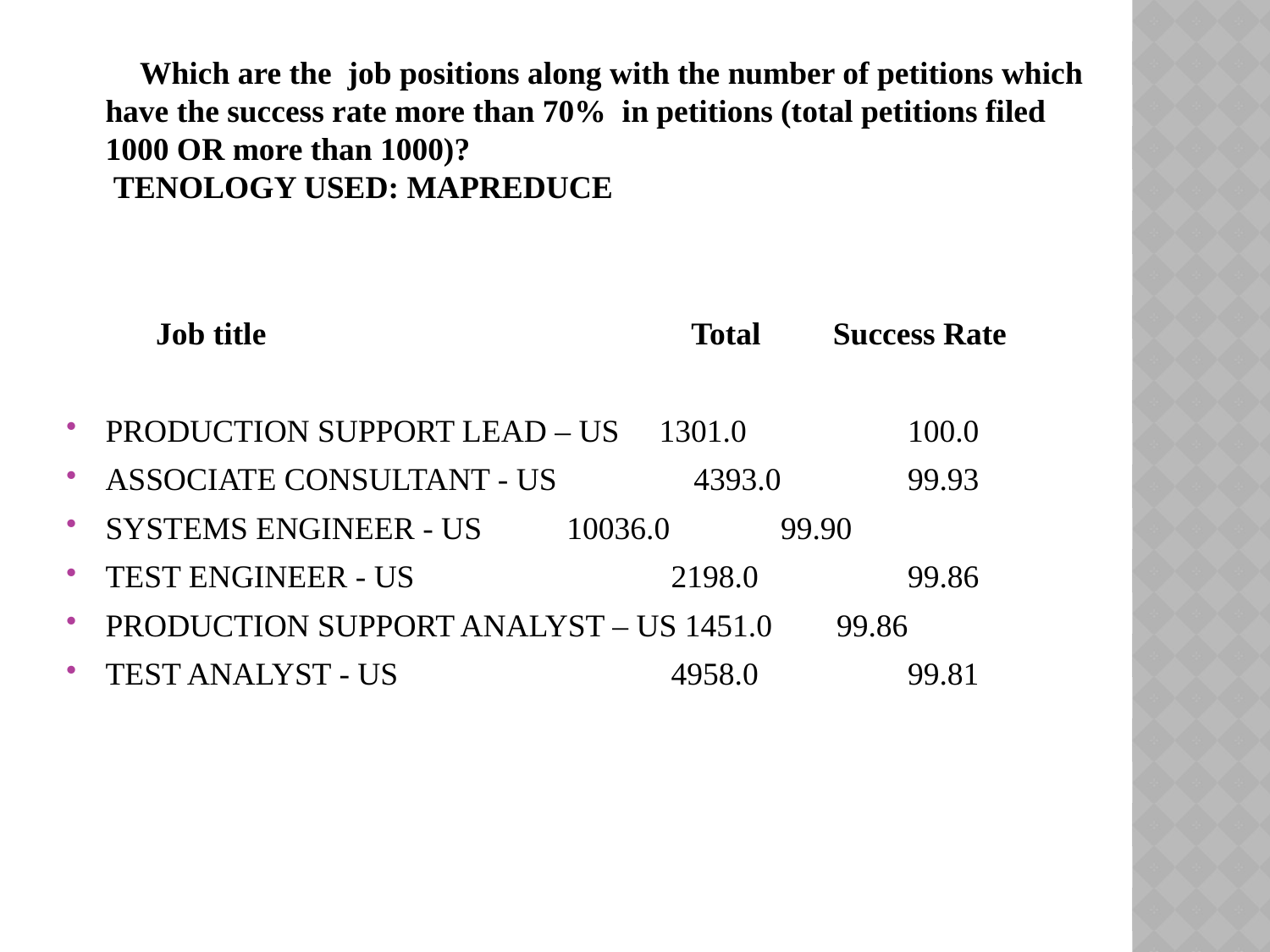

Which are the  job positions along with the number of petitions which have the success rate more than 70%  in petitions (total petitions filed 1000 OR more than 1000)?
 TENOLOGY USED: MAPREDUCE

           Job title                                                     Total         Success Rate

PRODUCTION SUPPORT LEAD – US     1301.0	     100.0
ASSOCIATE CONSULTANT - US	          4393.0	     99.93
SYSTEMS ENGINEER - US	          10036.0	     99.90
TEST ENGINEER - US	                       2198.0	     99.86
PRODUCTION SUPPORT ANALYST – US 1451.0        99.86
TEST ANALYST - US	                       4958.0	     99.81